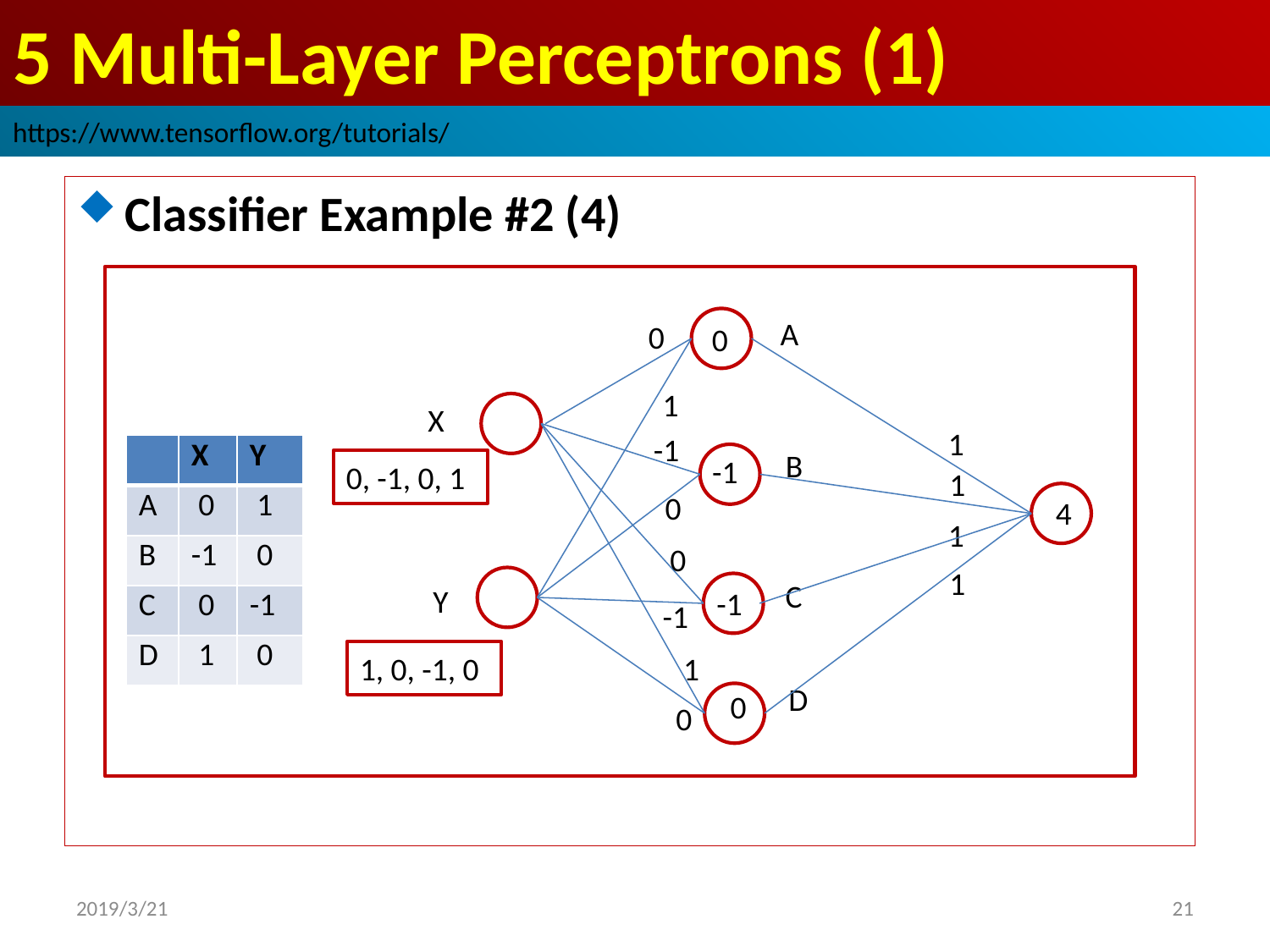

# 5 Multi-Layer Perceptrons (1)
https://www.tensorflow.org/tutorials/
Classifier Example #2 (4)

A
0

0
1
X

1
-1
|  | X | Y |
| --- | --- | --- |
| A | 0 | 1 |
| B | -1 | 0 |
| C | 0 | -1 |
| D | 1 | 0 |
B
-1

0, -1, 0, 1
1
0
4

1
0
1
C

-1

Y
-1
1
1, 0, -1, 0
D
0

0
2019/3/21
21